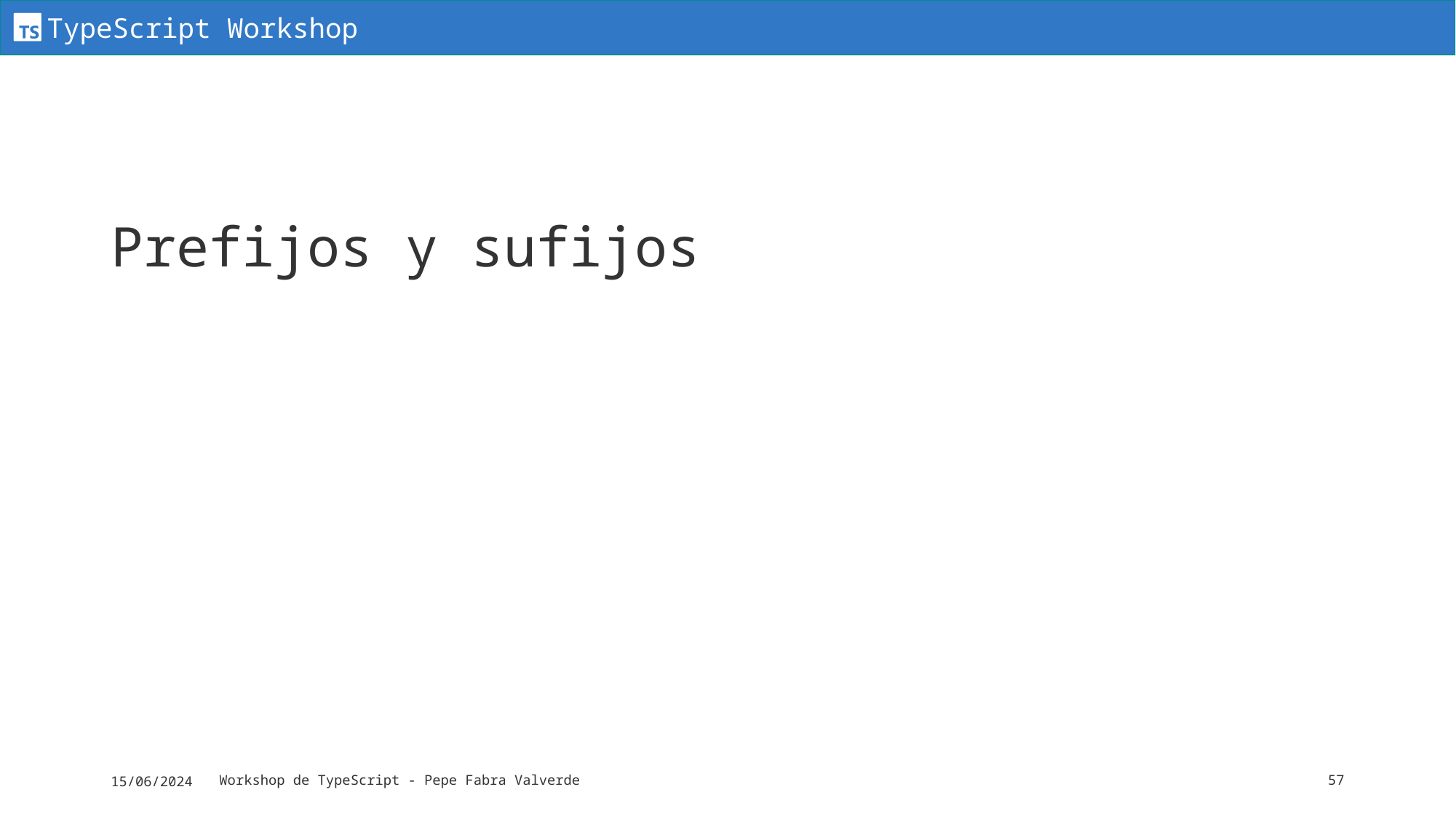

# Prefijos y sufijos

15/06/2024
Workshop de TypeScript - Pepe Fabra Valverde
57